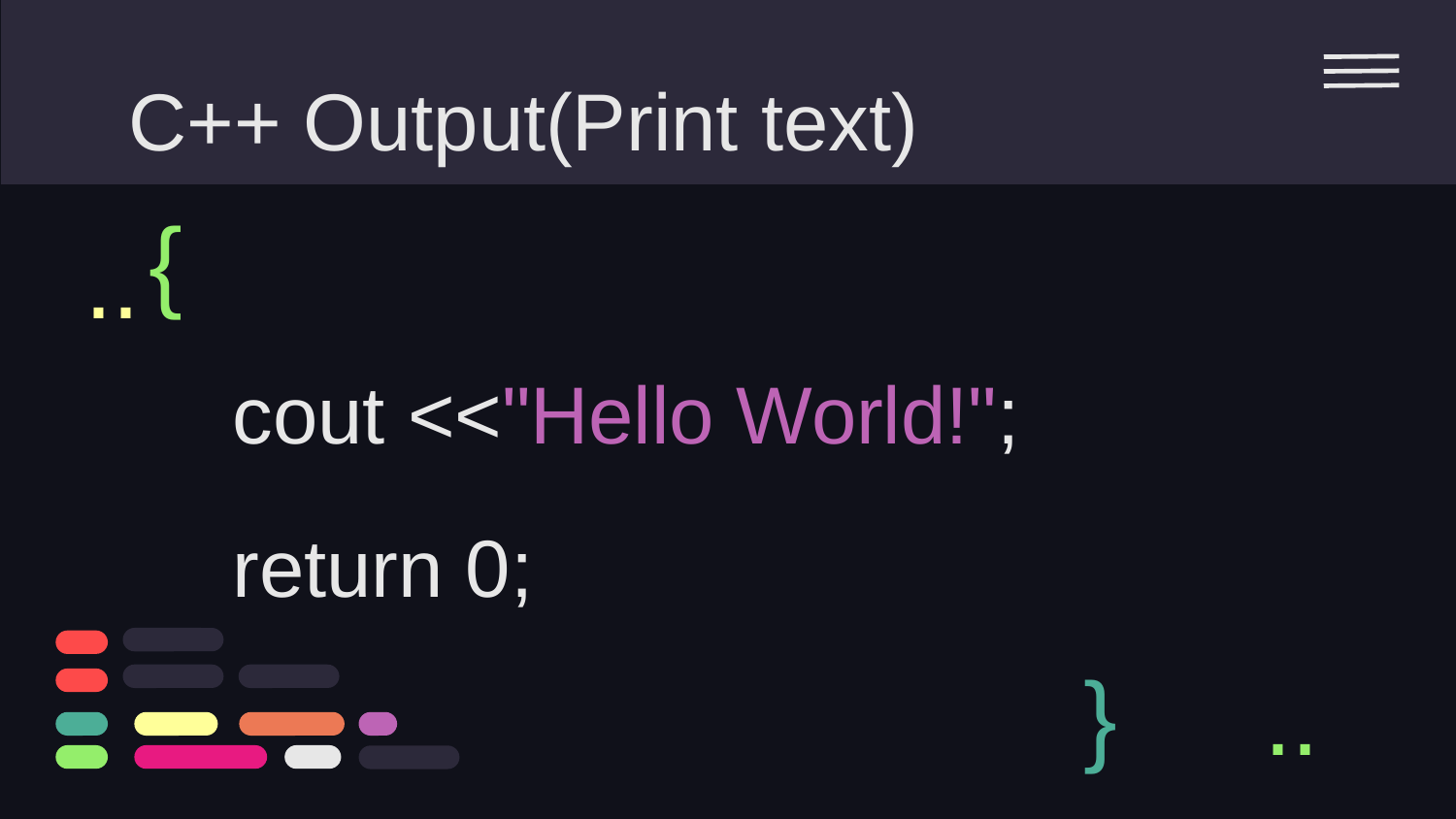

C++ Output(Print text)
{
..
# cout <<"Hello World!";
return 0;

}
..